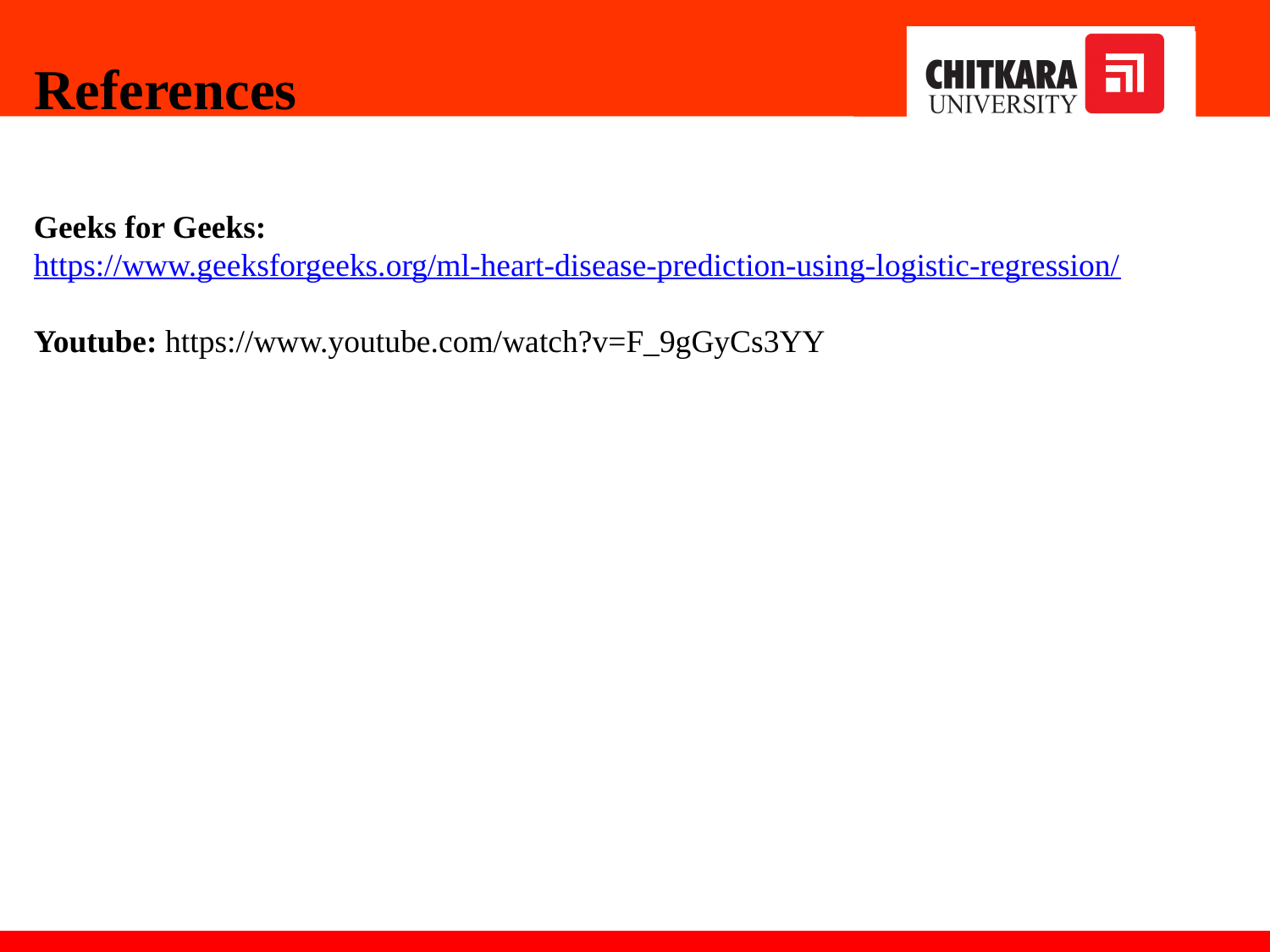

# References
Geeks for Geeks: https://www.geeksforgeeks.org/ml-heart-disease-prediction-using-logistic-regression/

Youtube: https://www.youtube.com/watch?v=F_9gGyCs3YY